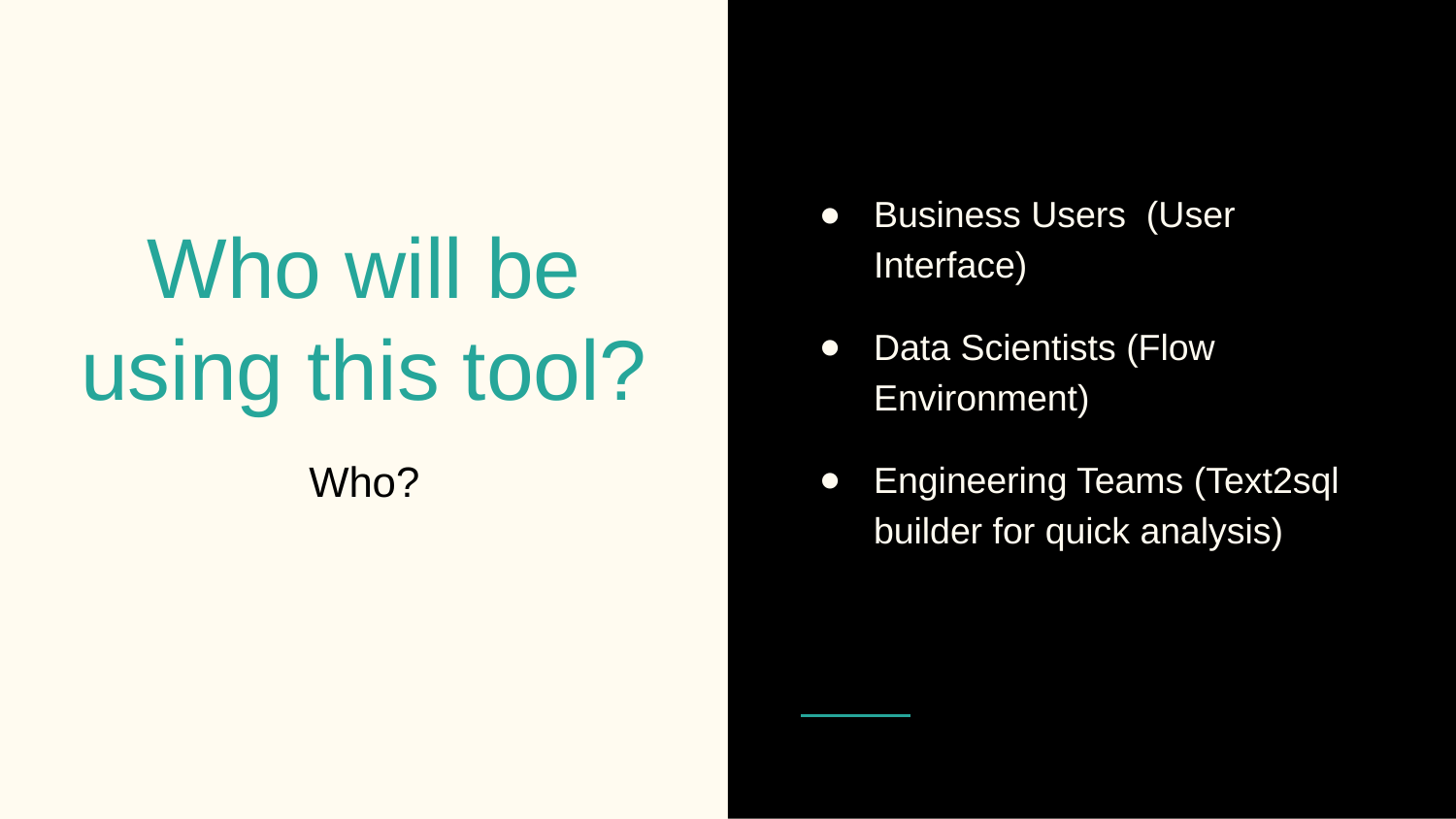

Business Users  (User Interface)
Data Scientists (Flow Environment)
Engineering Teams (Text2sql builder for quick analysis)

# Who will be using this tool?
Who?